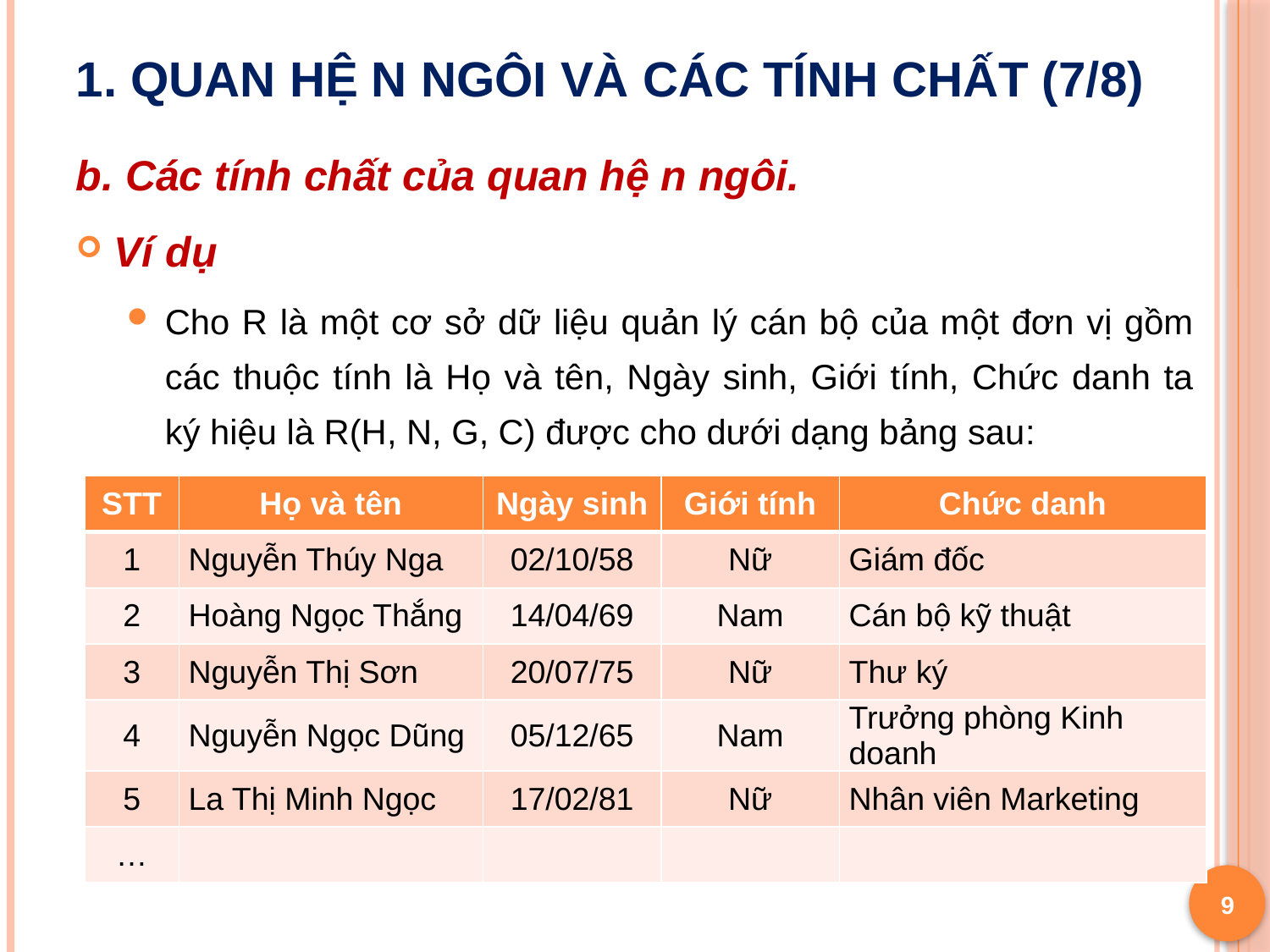

# 1. Quan hệ n ngôi và các tính chất (7/8)
b. Các tính chất của quan hệ n ngôi.
Ví dụ
Cho R là một cơ sở dữ liệu quản lý cán bộ của một đơn vị gồm các thuộc tính là Họ và tên, Ngày sinh, Giới tính, Chức danh ta ký hiệu là R(H, N, G, C) được cho dưới dạng bảng sau:
| STT | Họ và tên | Ngày sinh | Giới tính | Chức danh |
| --- | --- | --- | --- | --- |
| 1 | Nguyễn Thúy Nga | 02/10/58 | Nữ | Giám đốc |
| 2 | Hoàng Ngọc Thắng | 14/04/69 | Nam | Cán bộ kỹ thuật |
| 3 | Nguyễn Thị Sơn | 20/07/75 | Nữ | Thư ký |
| 4 | Nguyễn Ngọc Dũng | 05/12/65 | Nam | Trưởng phòng Kinh doanh |
| 5 | La Thị Minh Ngọc | 17/02/81 | Nữ | Nhân viên Marketing |
| … |  |  |  |  |
9